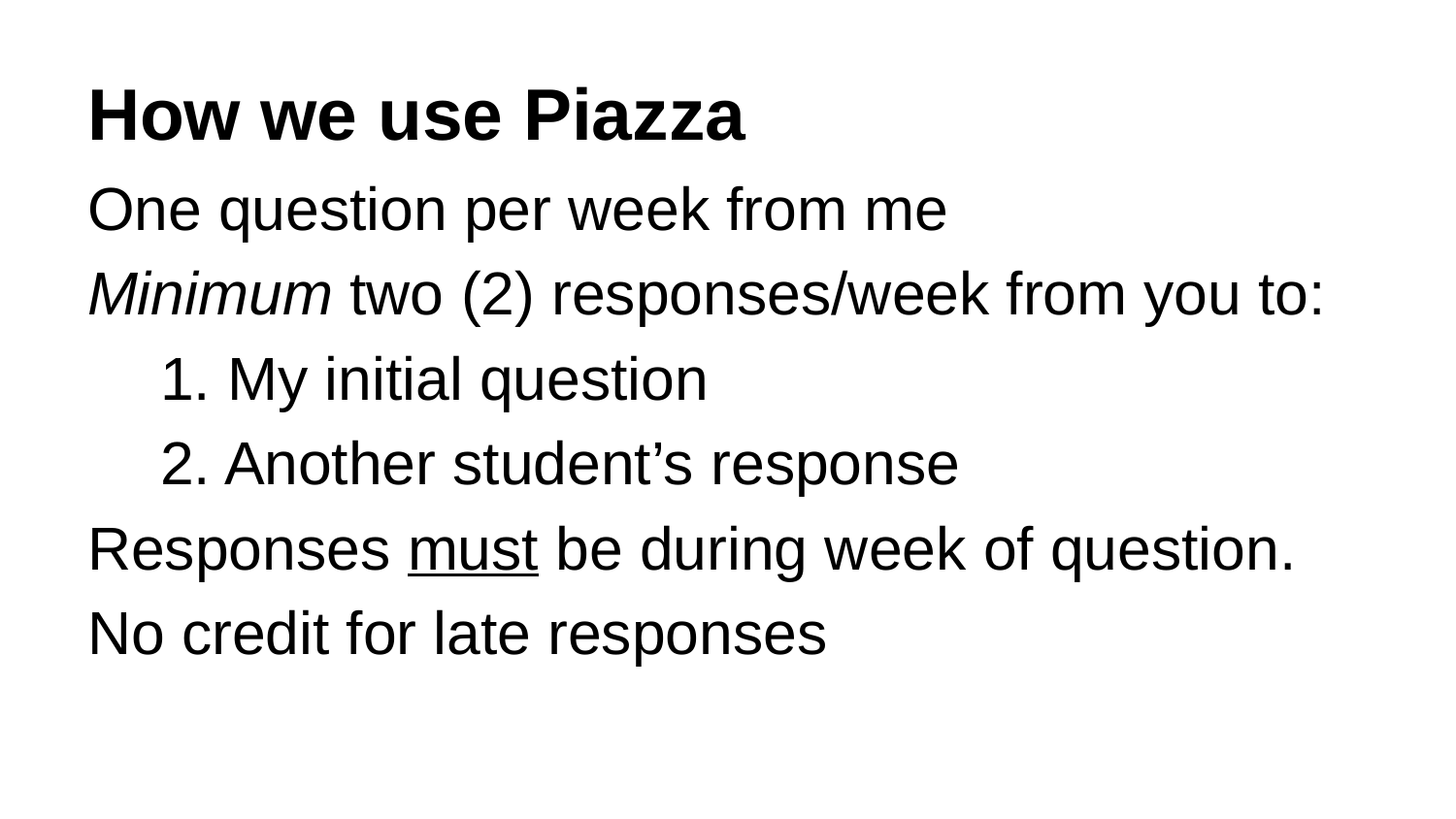

# How we use Piazza
One question per week from me
Minimum two (2) responses/week from you to:
1. My initial question
2. Another student’s response
Responses must be during week of question.
No credit for late responses